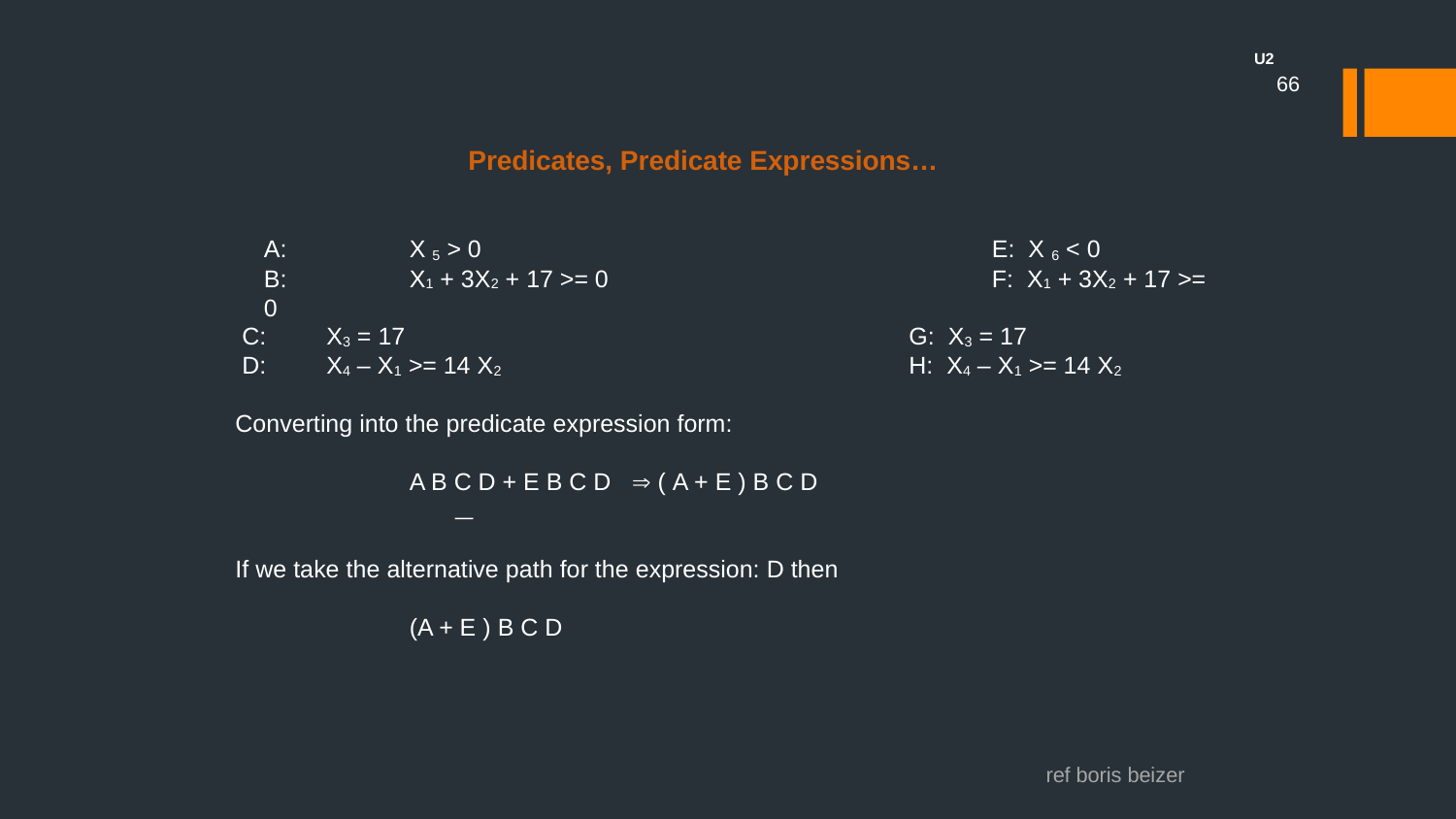

U2
66
Predicates, Predicate Expressions…

	A:	X 5 > 0				E:  X 6 < 0
	B:	X1 + 3X2 + 17 >= 0			F:  X1 + 3X2 + 17 >= 0
         C:	X3 = 17				G:  X3 = 17
         D:	X4 – X1 >= 14 X2			H:  X4 – X1 >= 14 X2

Converting into the predicate expression form:

		A B C D + E B C D   ⇒ ( A + E ) B C D

If we take the alternative path for the expression: D then

		(A + E ) B C D

ref boris beizer